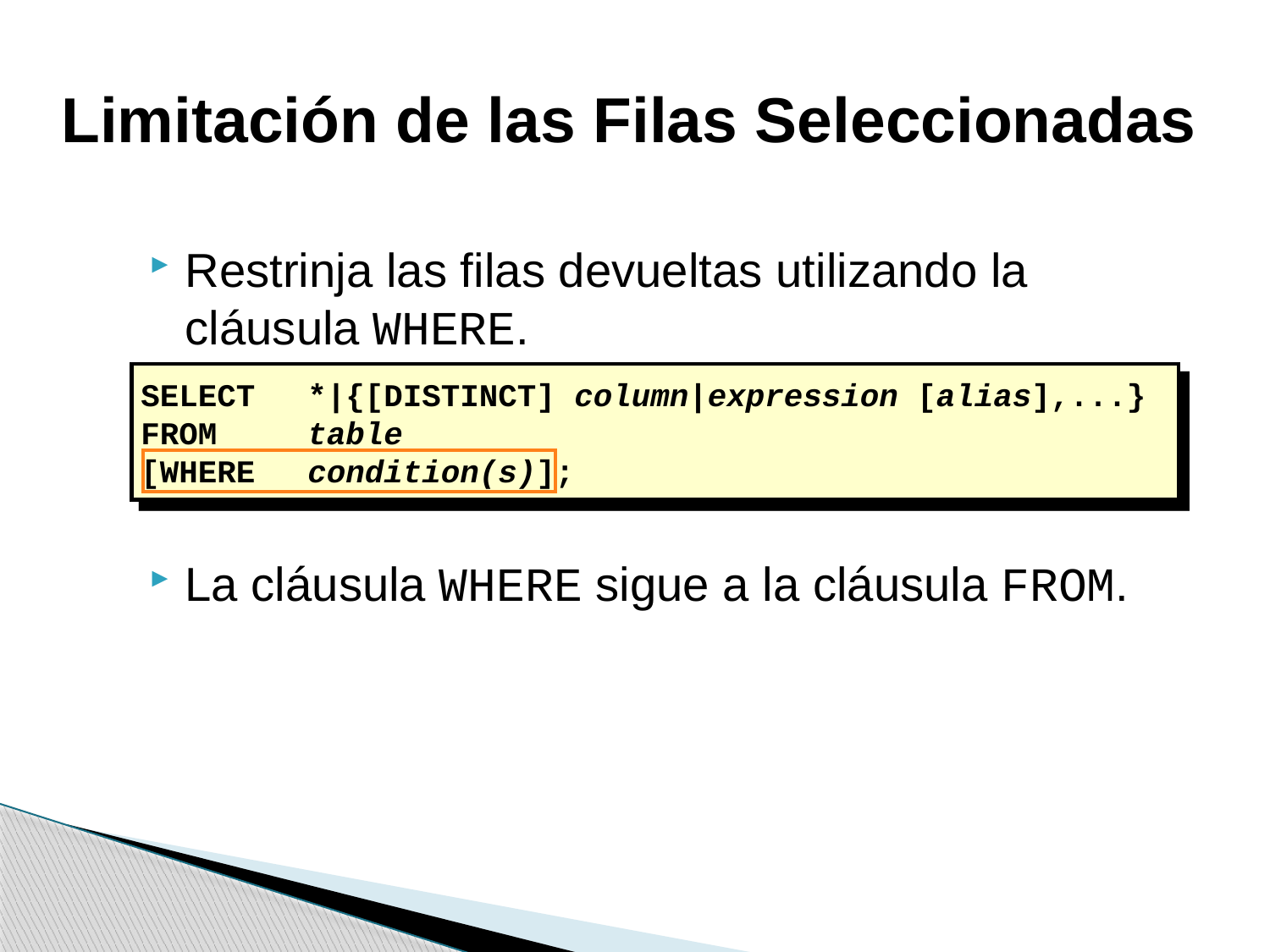

# Limitación de las Filas Seleccionadas
Restrinja las filas devueltas utilizando la cláusula WHERE.

La cláusula WHERE sigue a la cláusula FROM.
SELECT	*|{[DISTINCT] column|expression [alias],...}
FROM	table
[WHERE	condition(s)];